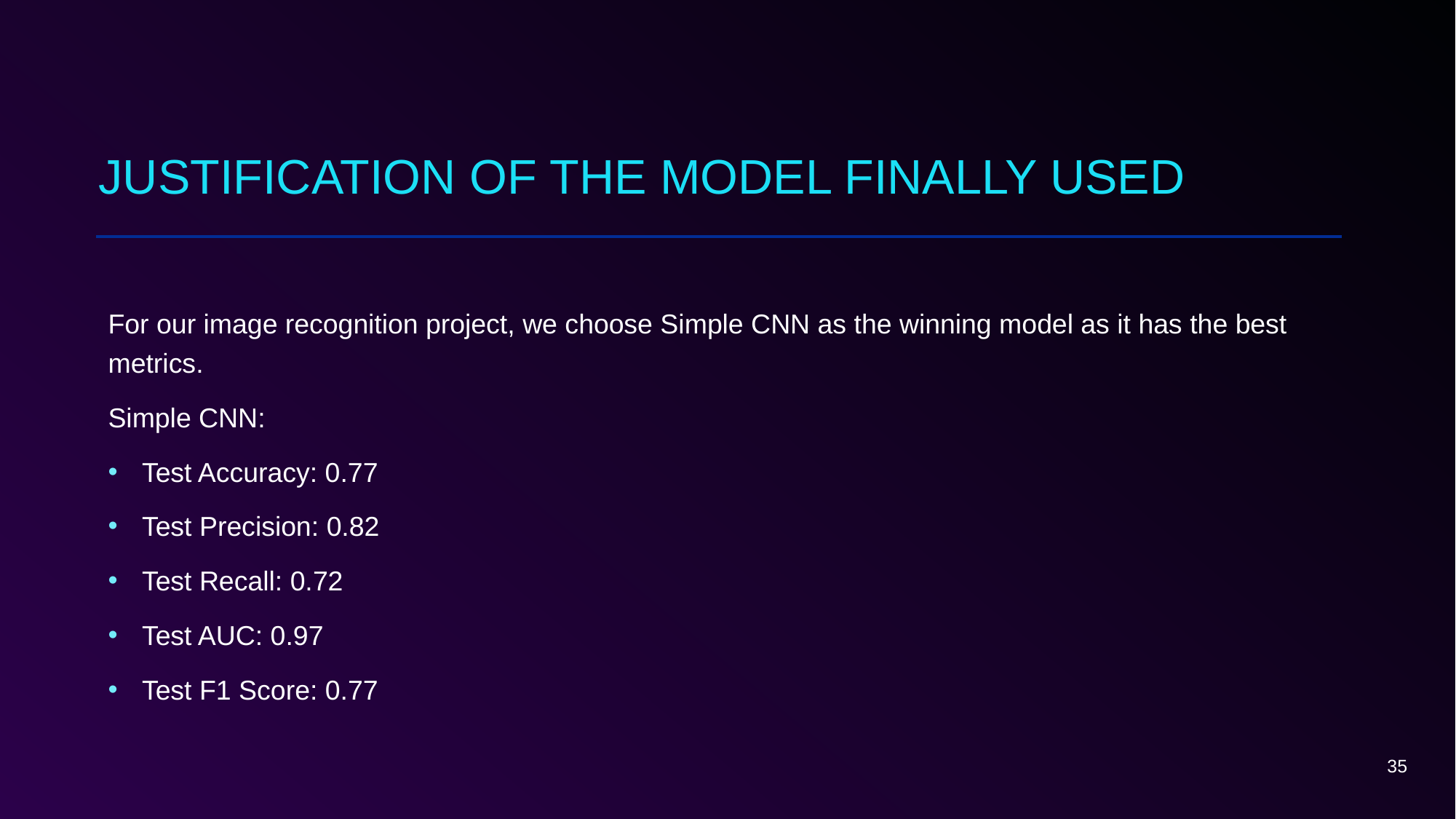

# Justification of the Model finally used
For our image recognition project, we choose Simple CNN as the winning model as it has the best metrics.
Simple CNN:
Test Accuracy: 0.77
Test Precision: 0.82
Test Recall: 0.72
Test AUC: 0.97
Test F1 Score: 0.77

35